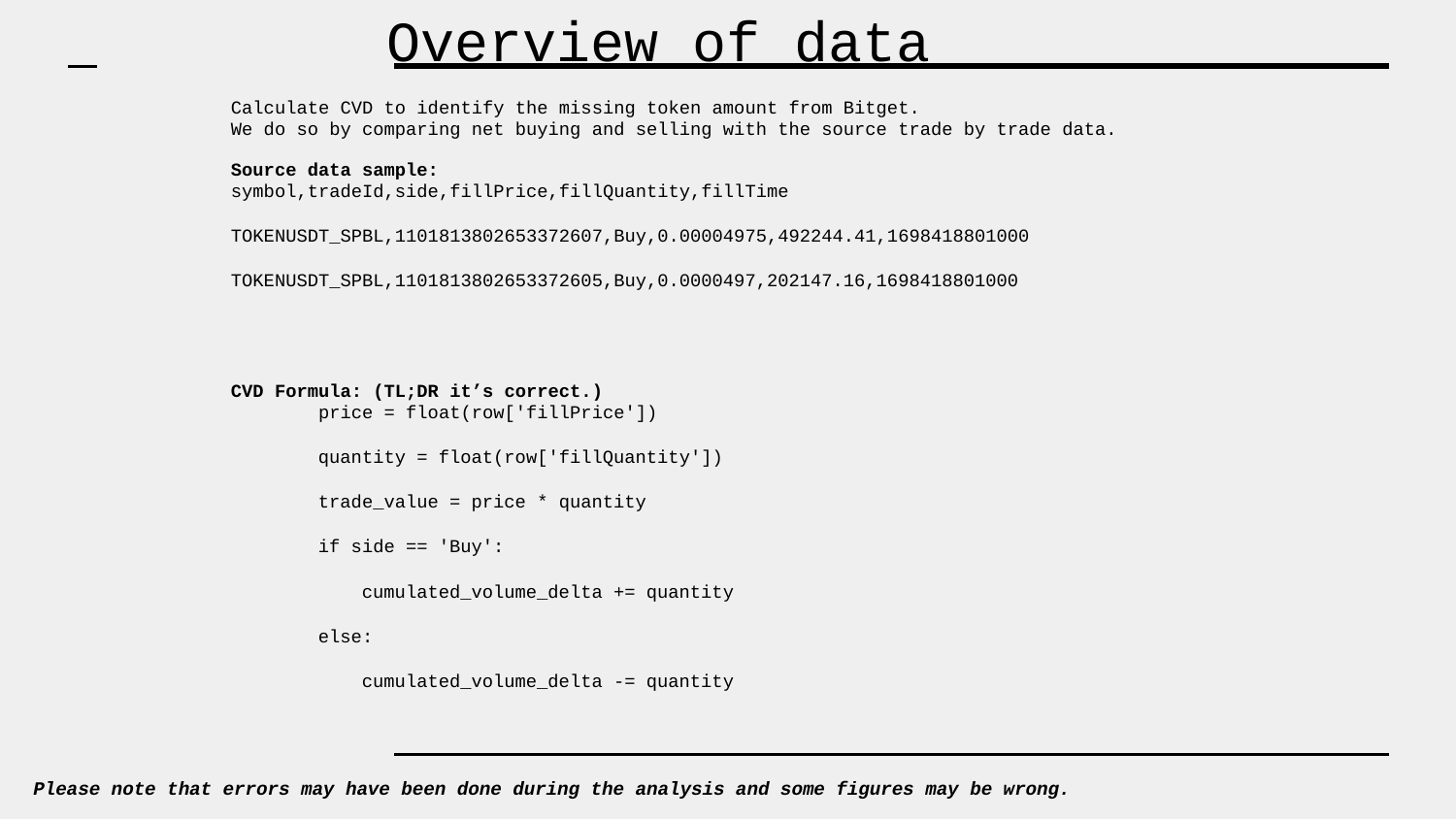

Overview of data
Calculate CVD to identify the missing token amount from Bitget.
We do so by comparing net buying and selling with the source trade by trade data.
Source data sample:
symbol,tradeId,side,fillPrice,fillQuantity,fillTime
TOKENUSDT_SPBL,1101813802653372607,Buy,0.00004975,492244.41,1698418801000
TOKENUSDT_SPBL,1101813802653372605,Buy,0.0000497,202147.16,1698418801000

CVD Formula: (TL;DR it’s correct.)
        price = float(row['fillPrice'])
        quantity = float(row['fillQuantity'])
        trade_value = price * quantity
        if side == 'Buy':
            cumulated_volume_delta += quantity
        else:
            cumulated_volume_delta -= quantity